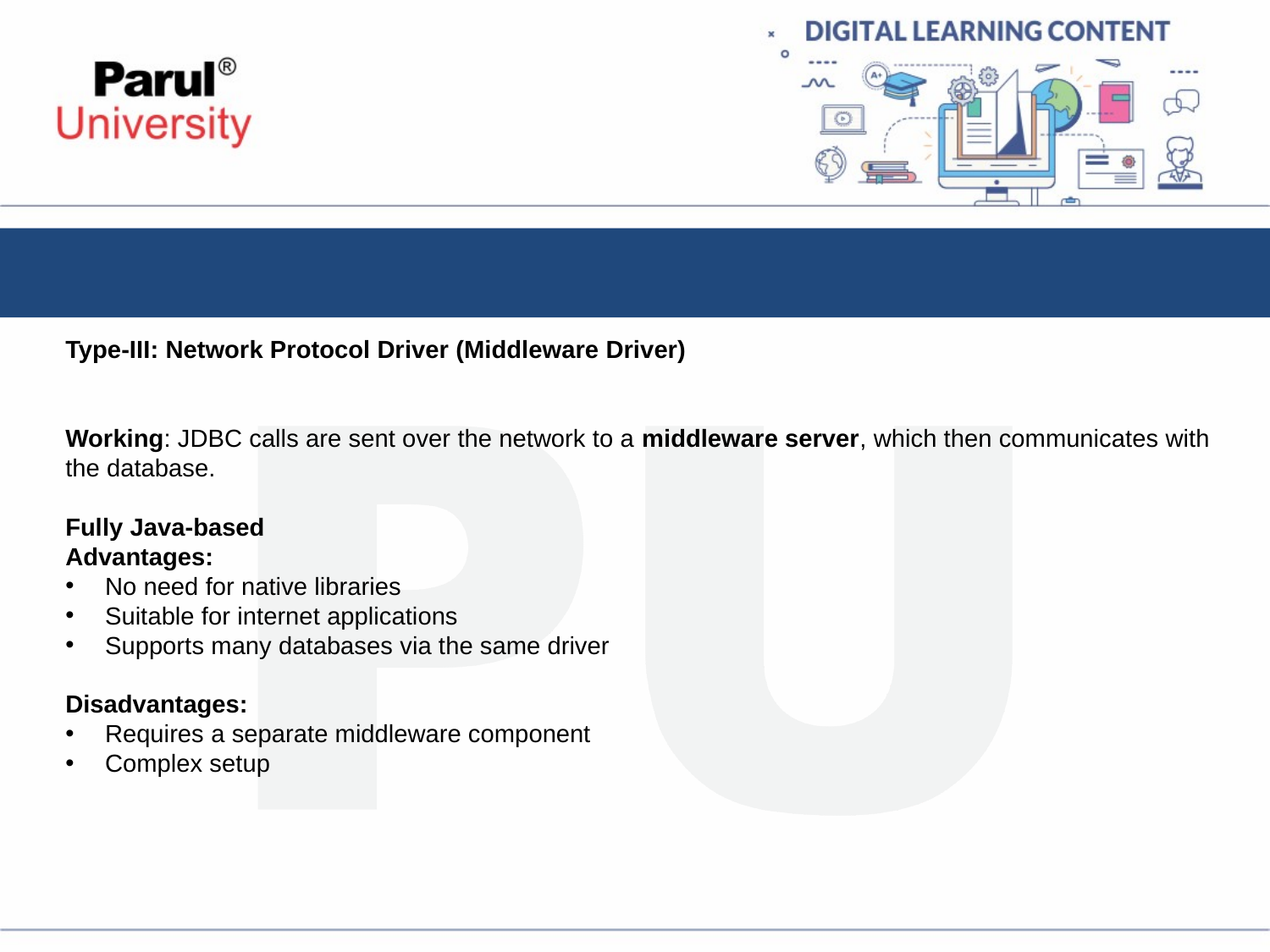

#
Type-III: Network Protocol Driver (Middleware Driver)

Working: JDBC calls are sent over the network to a middleware server, which then communicates with the database.

Fully Java-based
Advantages:
No need for native libraries
Suitable for internet applications
Supports many databases via the same driver

Disadvantages:
Requires a separate middleware component
Complex setup